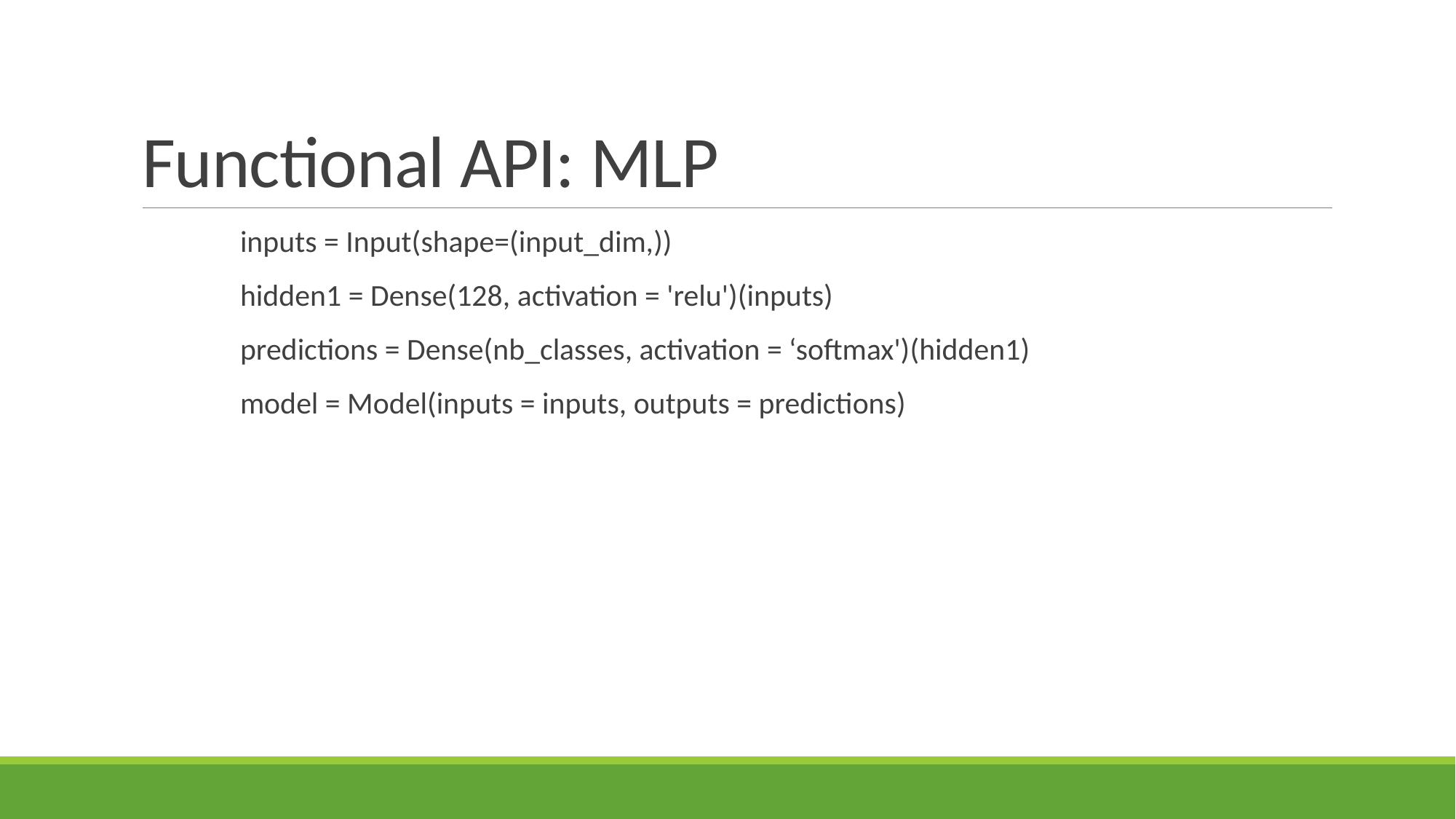

# Functional API: MLP
	inputs = Input(shape=(input_dim,))
	hidden1 = Dense(128, activation = 'relu')(inputs)
	predictions = Dense(nb_classes, activation = ‘softmax')(hidden1)
	model = Model(inputs = inputs, outputs = predictions)